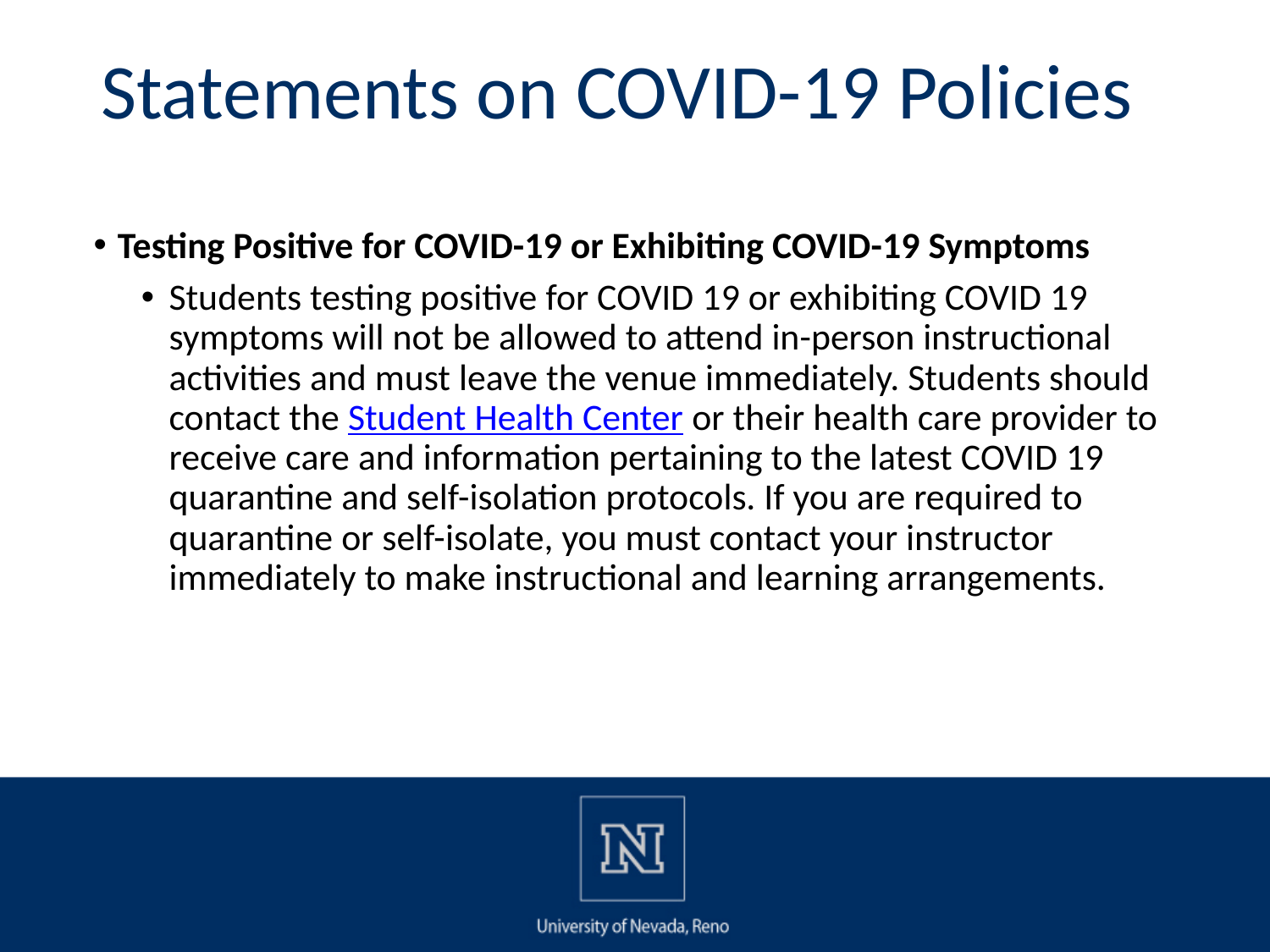

# Statements on COVID-19 Policies
Testing Positive for COVID-19 or Exhibiting COVID-19 Symptoms
Students testing positive for COVID 19 or exhibiting COVID 19 symptoms will not be allowed to attend in-person instructional activities and must leave the venue immediately. Students should contact the Student Health Center or their health care provider to receive care and information pertaining to the latest COVID 19 quarantine and self-isolation protocols. If you are required to quarantine or self-isolate, you must contact your instructor immediately to make instructional and learning arrangements.